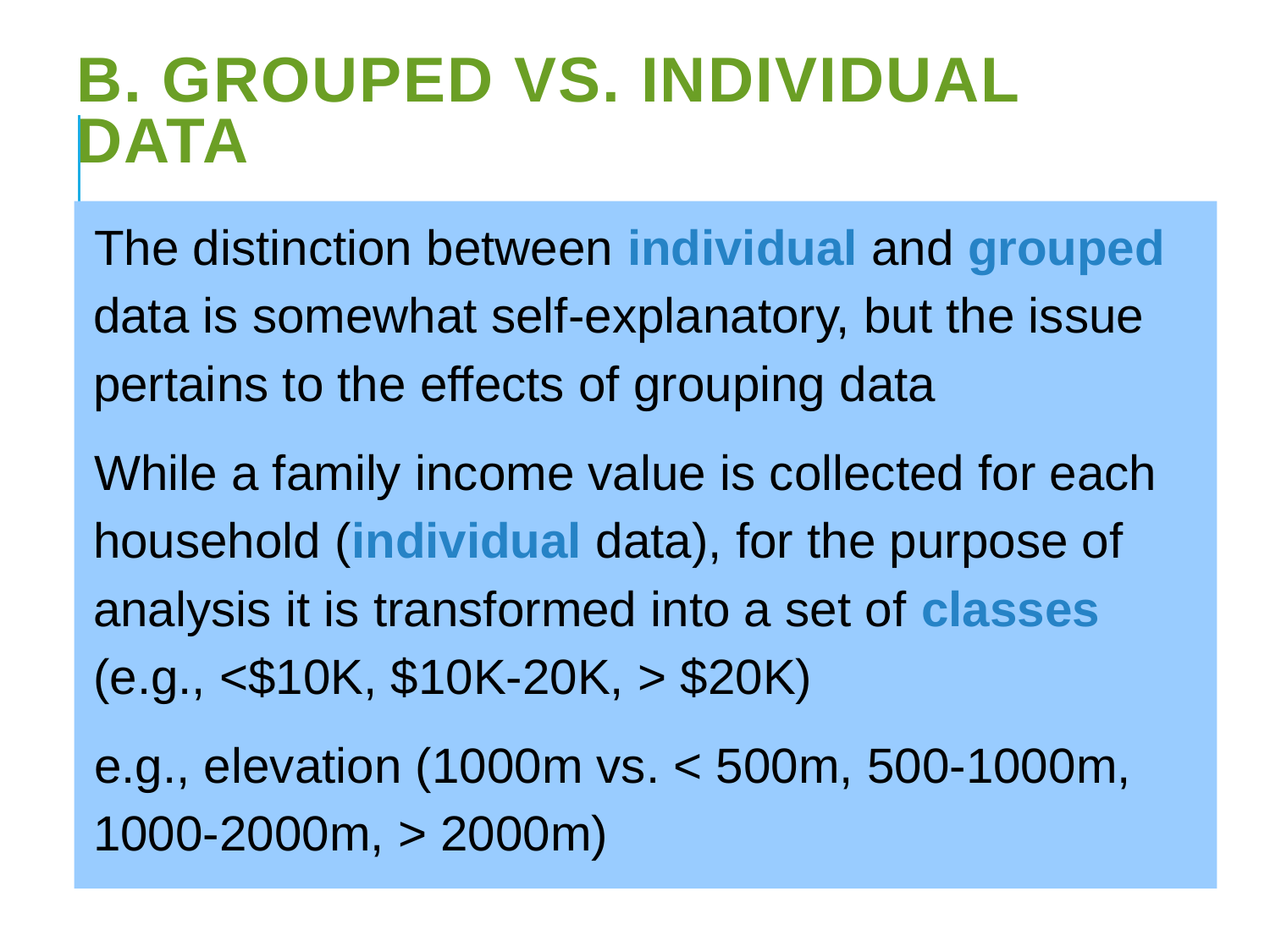

# B. Grouped vs. Individual Data
The distinction between individual and grouped data is somewhat self-explanatory, but the issue pertains to the effects of grouping data
While a family income value is collected for each household (individual data), for the purpose of analysis it is transformed into a set of classes (e.g., <$10K, $10K-20K, > $20K)
e.g., elevation (1000m vs. < 500m, 500-1000m, 1000-2000m, > 2000m)